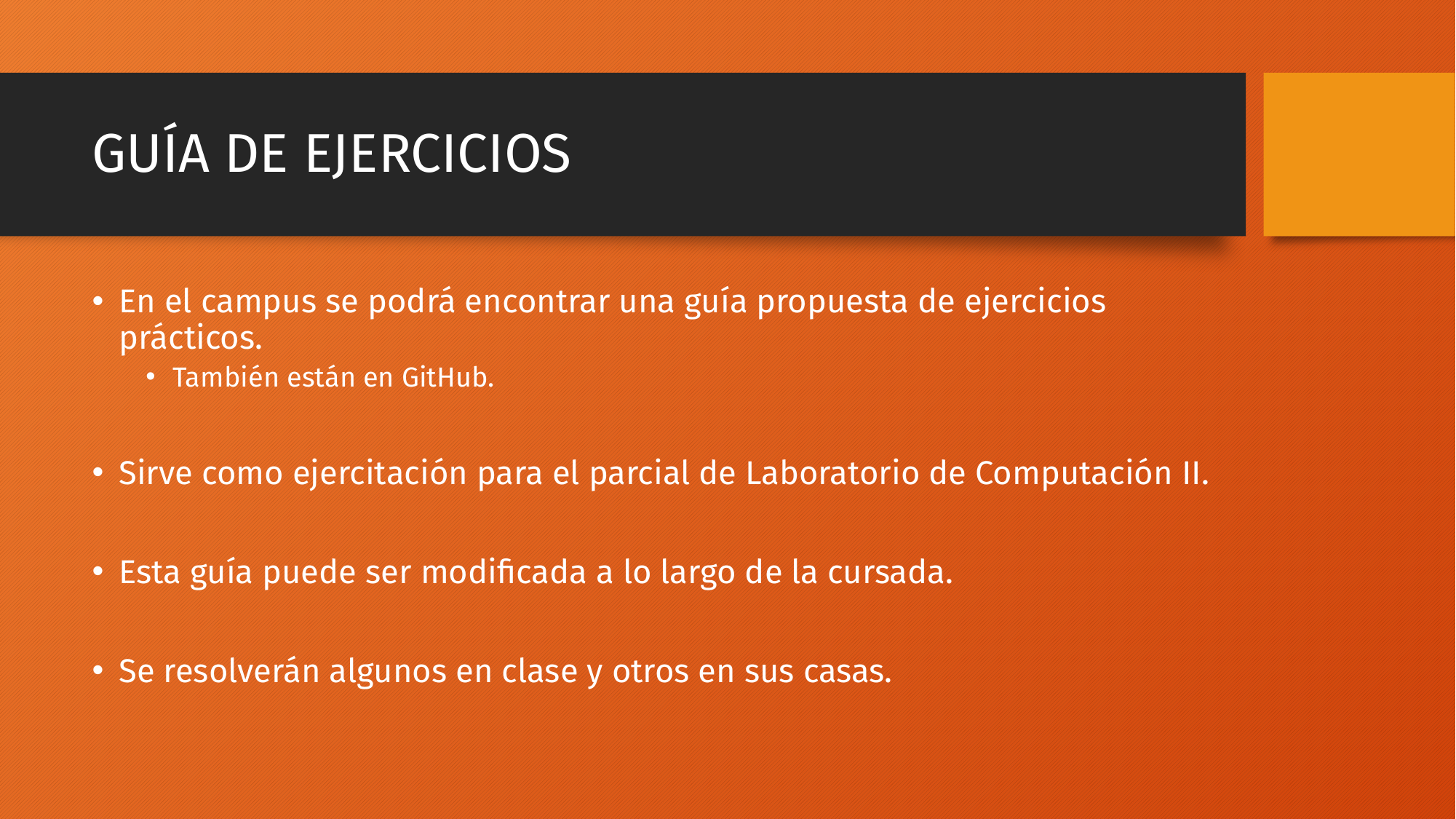

# GUÍA DE EJERCICIOS
En el campus se podrá encontrar una guía propuesta de ejercicios prácticos.
También están en GitHub.

Sirve como ejercitación para el parcial de Laboratorio de Computación II.

Esta guía puede ser modificada a lo largo de la cursada.

Se resolverán algunos en clase y otros en sus casas.